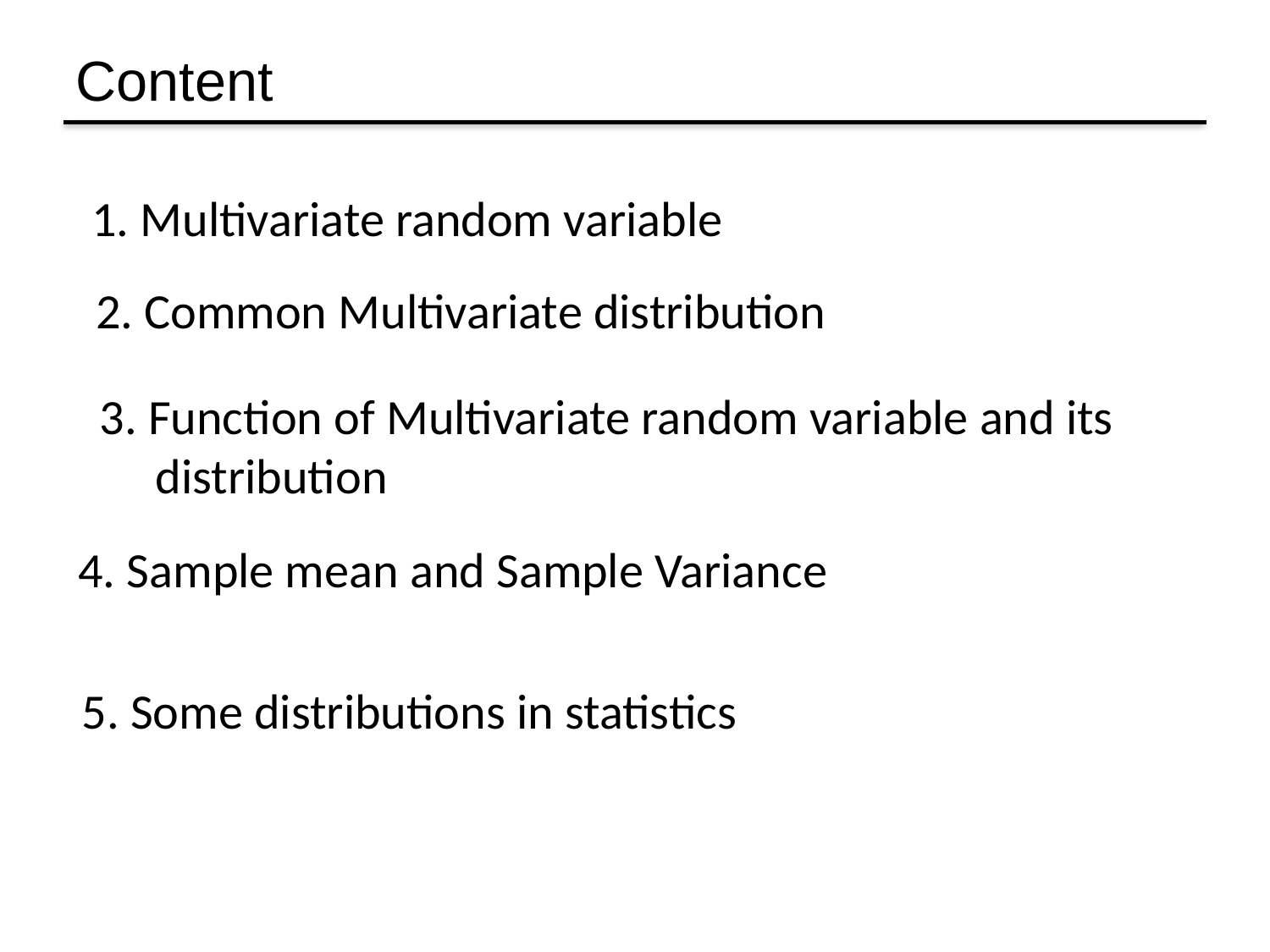

# Content
1. Multivariate random variable
2. Common Multivariate distribution
3. Function of Multivariate random variable and its
     distribution
4. Sample mean and Sample Variance
5. Some distributions in statistics